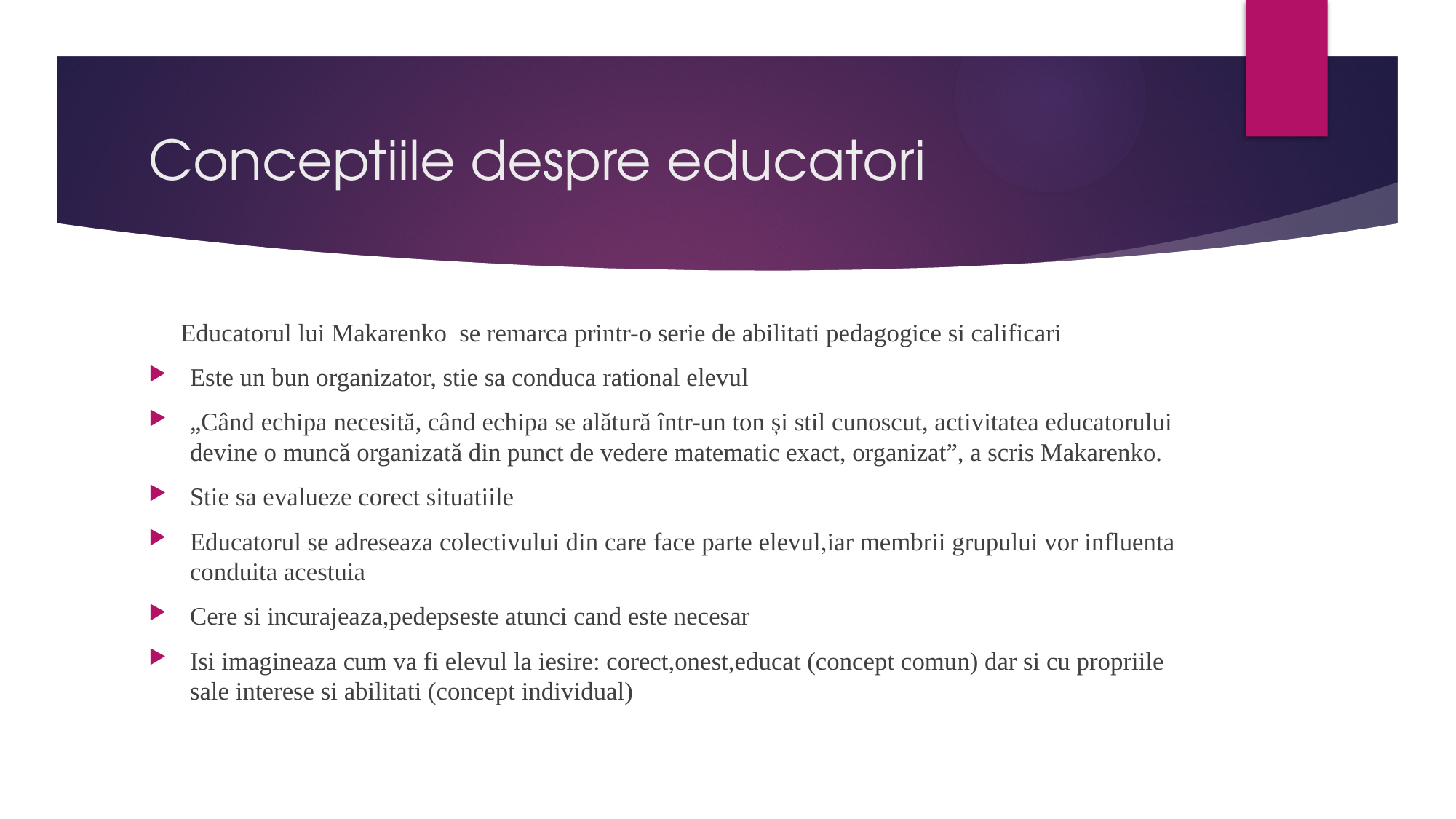

# Conceptiile despre educatori
     Educatorul lui Makarenko  se remarca printr-o serie de abilitati pedagogice si calificari
Este un bun organizator, stie sa conduca rational elevul
„Când echipa necesită, când echipa se alătură într-un ton și stil cunoscut, activitatea educatorului devine o muncă organizată din punct de vedere matematic exact, organizat”, a scris Makarenko.
Stie sa evalueze corect situatiile
Educatorul se adreseaza colectivului din care face parte elevul,iar membrii grupului vor influenta conduita acestuia
Cere si incurajeaza,pedepseste atunci cand este necesar
Isi imagineaza cum va fi elevul la iesire: corect,onest,educat (concept comun) dar si cu propriile sale interese si abilitati (concept individual)